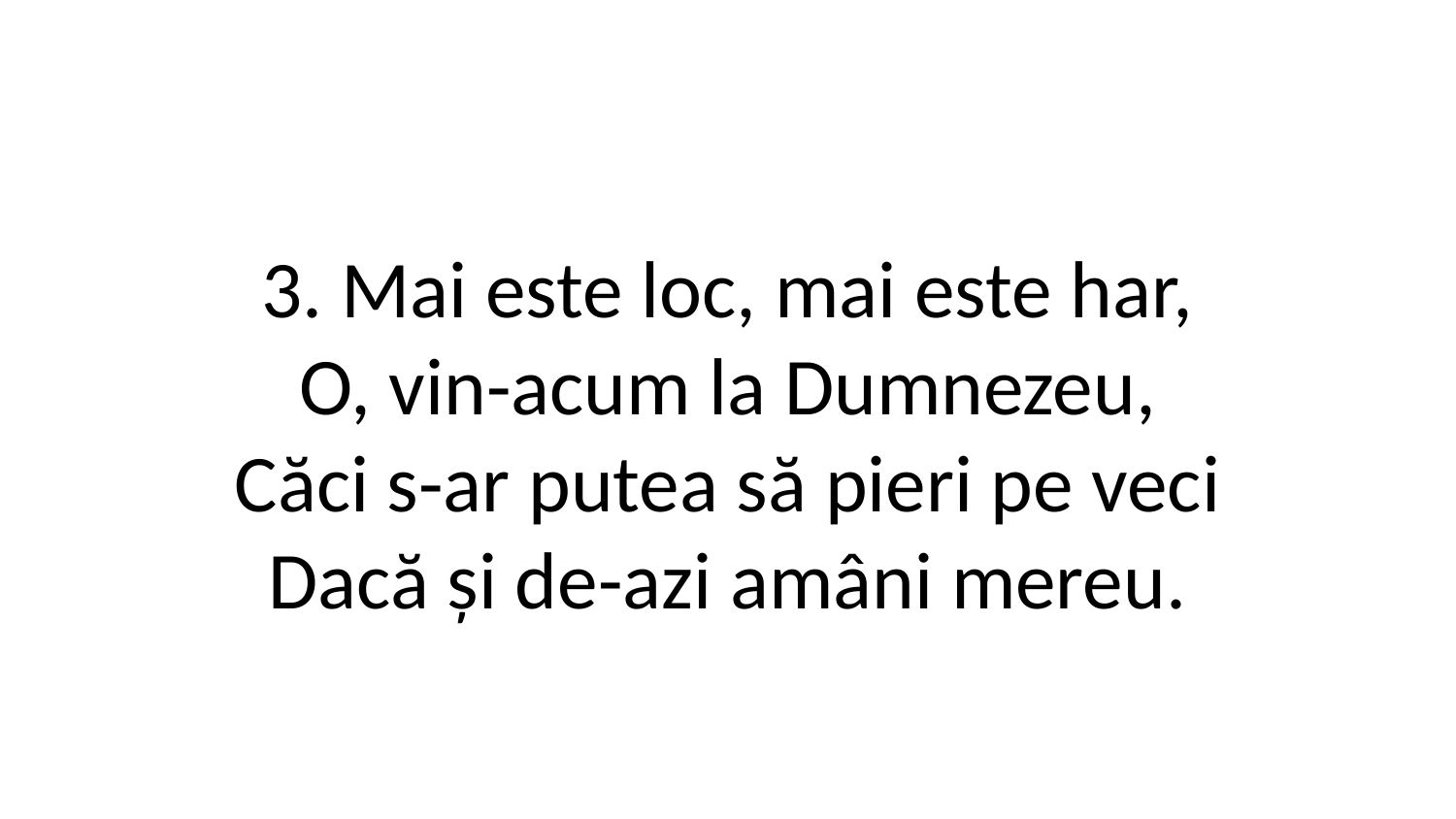

3. Mai este loc, mai este har,
O, vin-acum la Dumnezeu,
Căci s-ar putea să pieri pe veci
Dacă și de-azi amâni mereu.